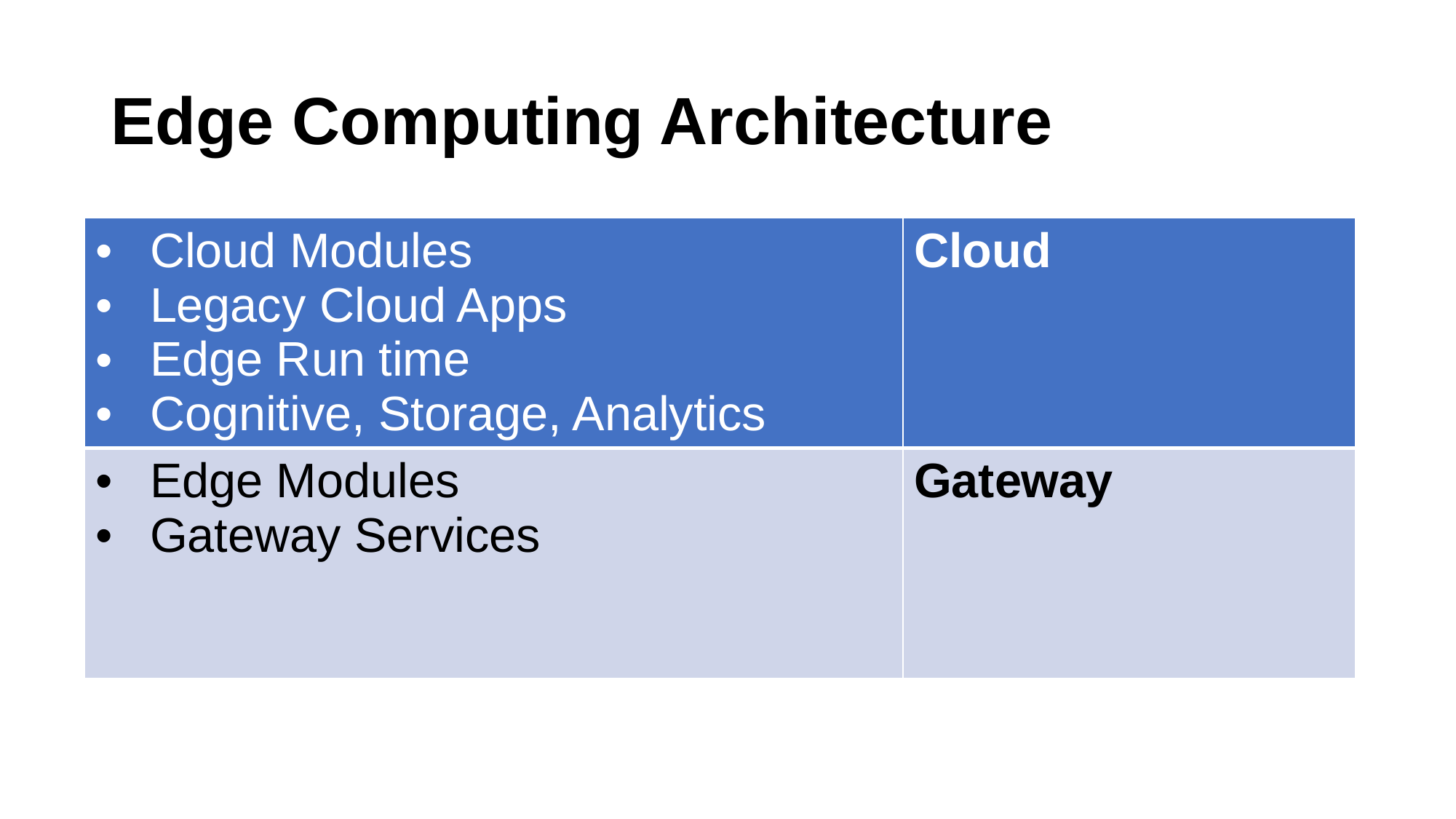

# Edge Computing Architecture
| Cloud Modules Legacy Cloud Apps Edge Run time Cognitive, Storage, Analytics | Cloud |
| --- | --- |
| Edge Modules Gateway Services | Gateway |